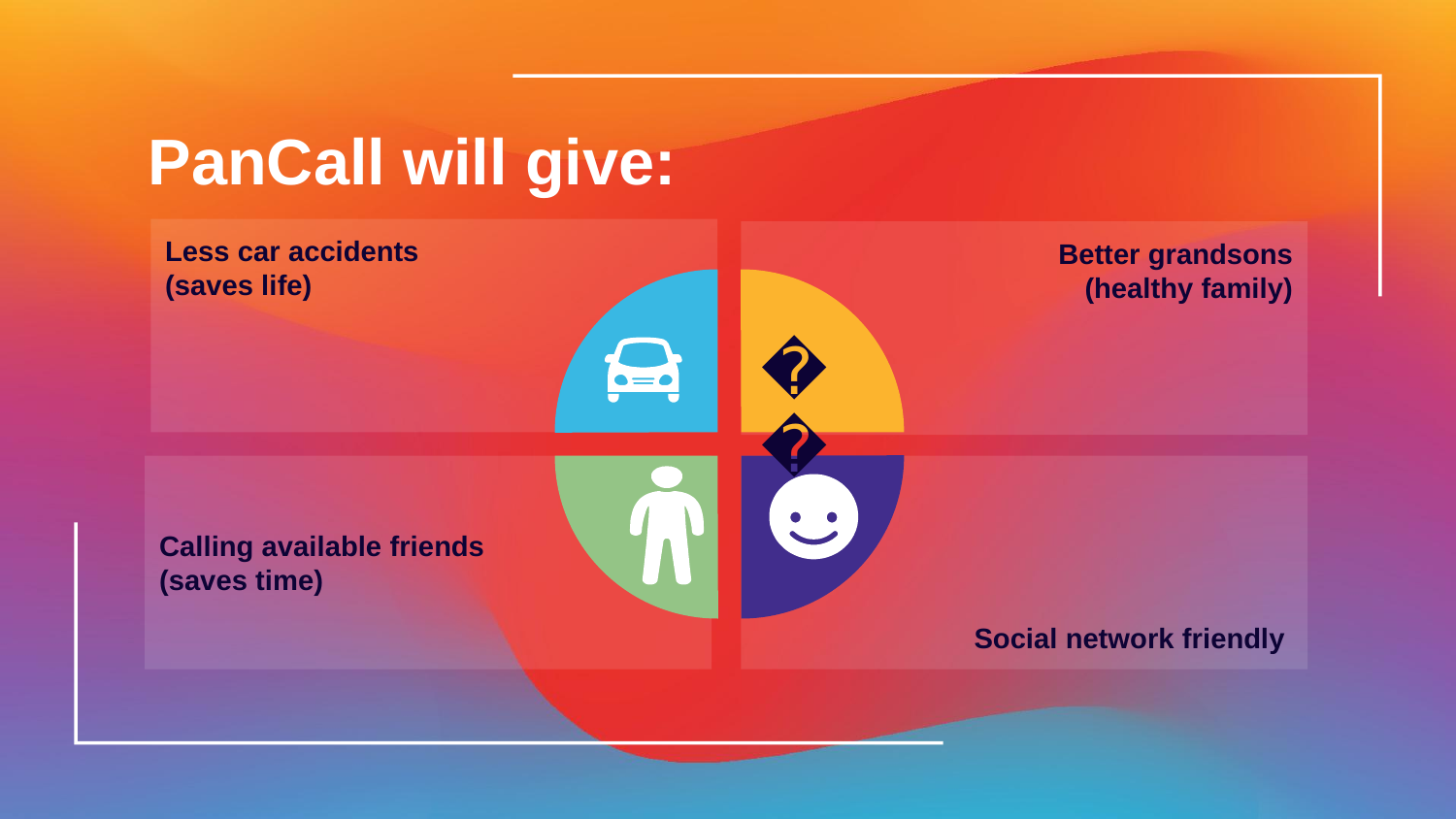

# PanCall will give:
Less car accidents
(saves life)

Better grandsons (healthy family)

💑

Calling available friends (saves time)

Social network friendly